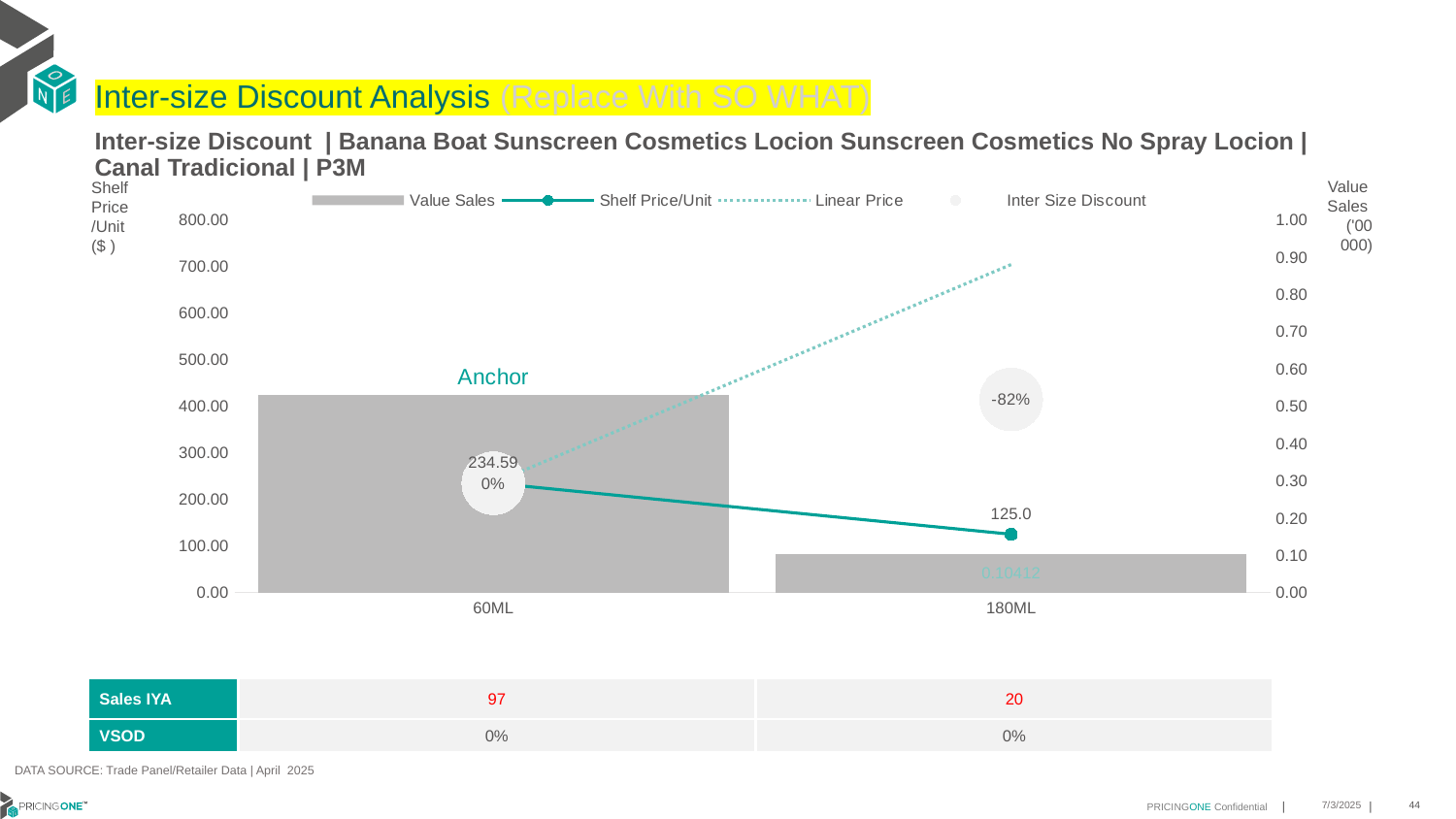

# Inter-size Discount Analysis (Replace With SO WHAT)
Inter-size Discount  | Banana Boat Sunscreen Cosmetics Locion Sunscreen Cosmetics No Spray Locion | Canal Tradicional | P3M
Shelf
Price
/Unit
($ )

### Chart

| Category | Value Sales | Shelf Price/Unit | Linear Price | Inter Size Discount |
|---|---|---|---|---|
| 60ML | 0.5307 | 234.5916 | 234.5916 | 234.5916 |
| 180ML | 0.10412 | 125.0 | 703.7748 | 414.3874 |
Value
Sales
('00 000)
| Sales IYA | 97 | 20 |
| --- | --- | --- |
| VSOD | 0% | 0% |
DATA SOURCE: Trade Panel/Retailer Data | April  2025

7/3/2025
44